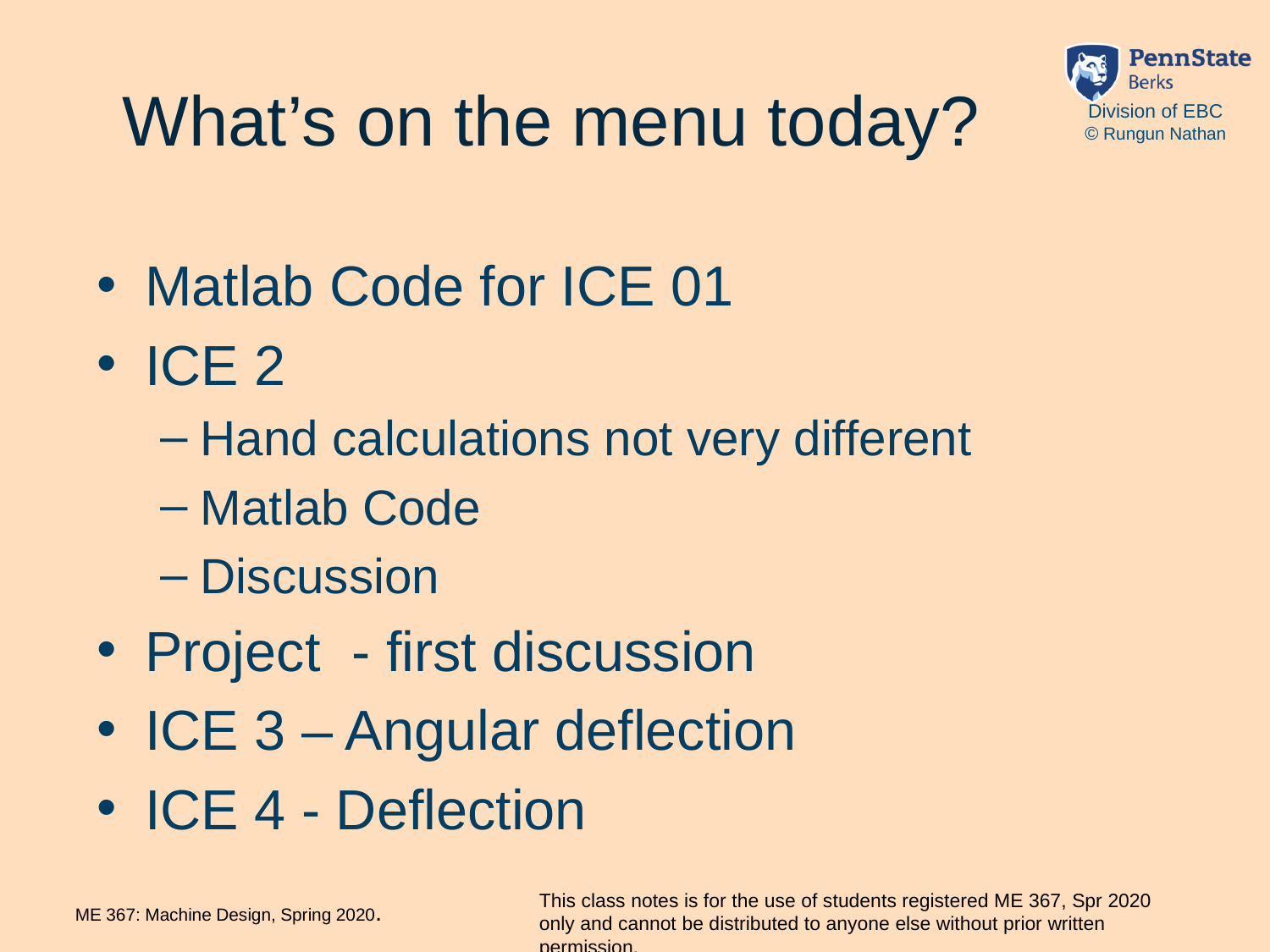

# What’s on the menu today?
Matlab Code for ICE 01
ICE 2
Hand calculations not very different
Matlab Code
Discussion
Project  - first discussion
ICE 3 – Angular deflection
ICE 4 - Deflection